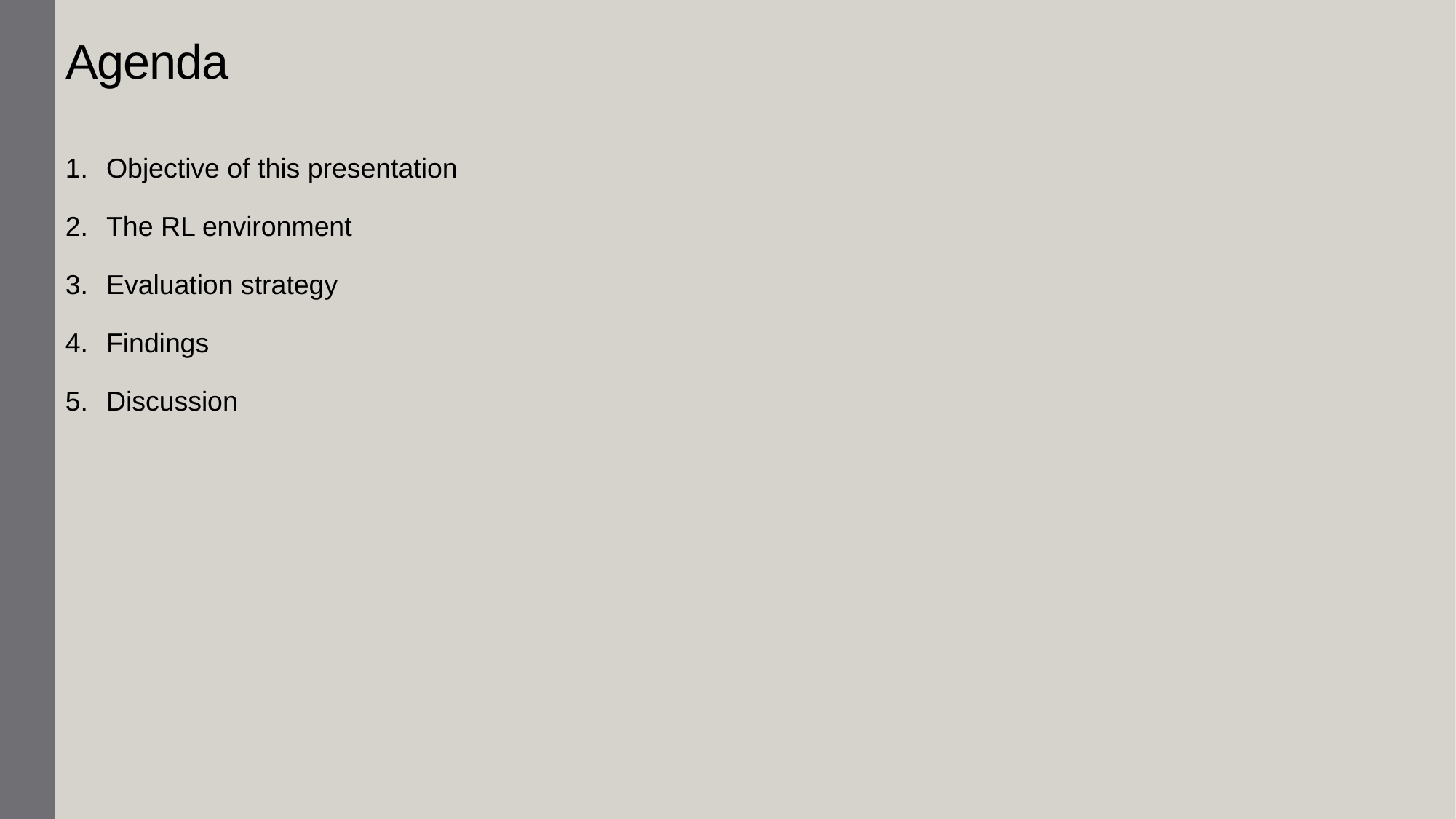

# Agenda
Objective of this presentation
The RL environment
Evaluation strategy
Findings
Discussion